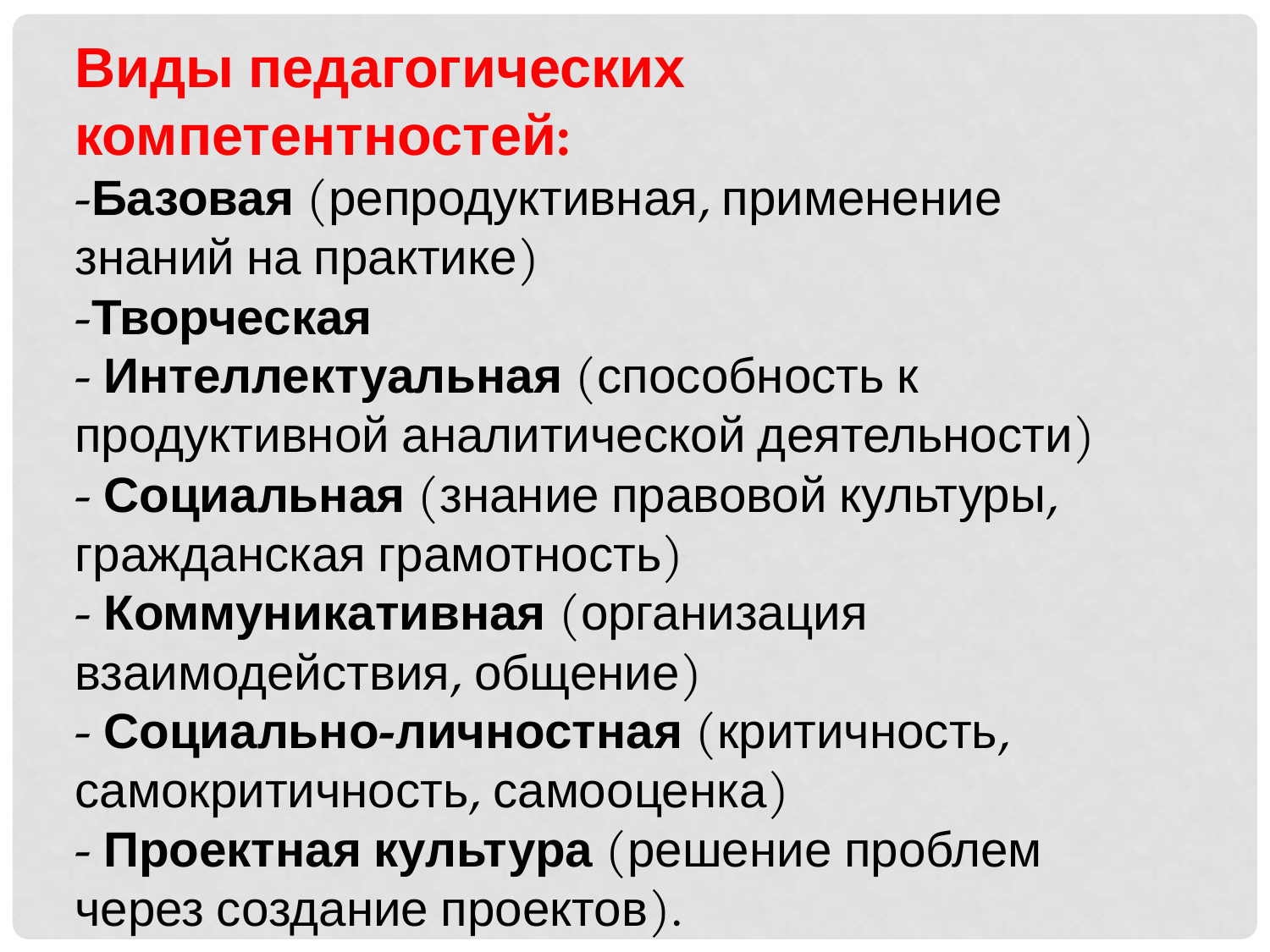

Виды педагогических компетентностей:
-Базовая (репродуктивная, применение знаний на практике)
-Творческая
- Интеллектуальная (способность к продуктивной аналитической деятельности)
- Социальная (знание правовой культуры, гражданская грамотность)
- Коммуникативная (организация взаимодействия, общение)
- Социально-личностная (критичность, самокритичность, самооценка)
- Проектная культура (решение проблем через создание проектов).